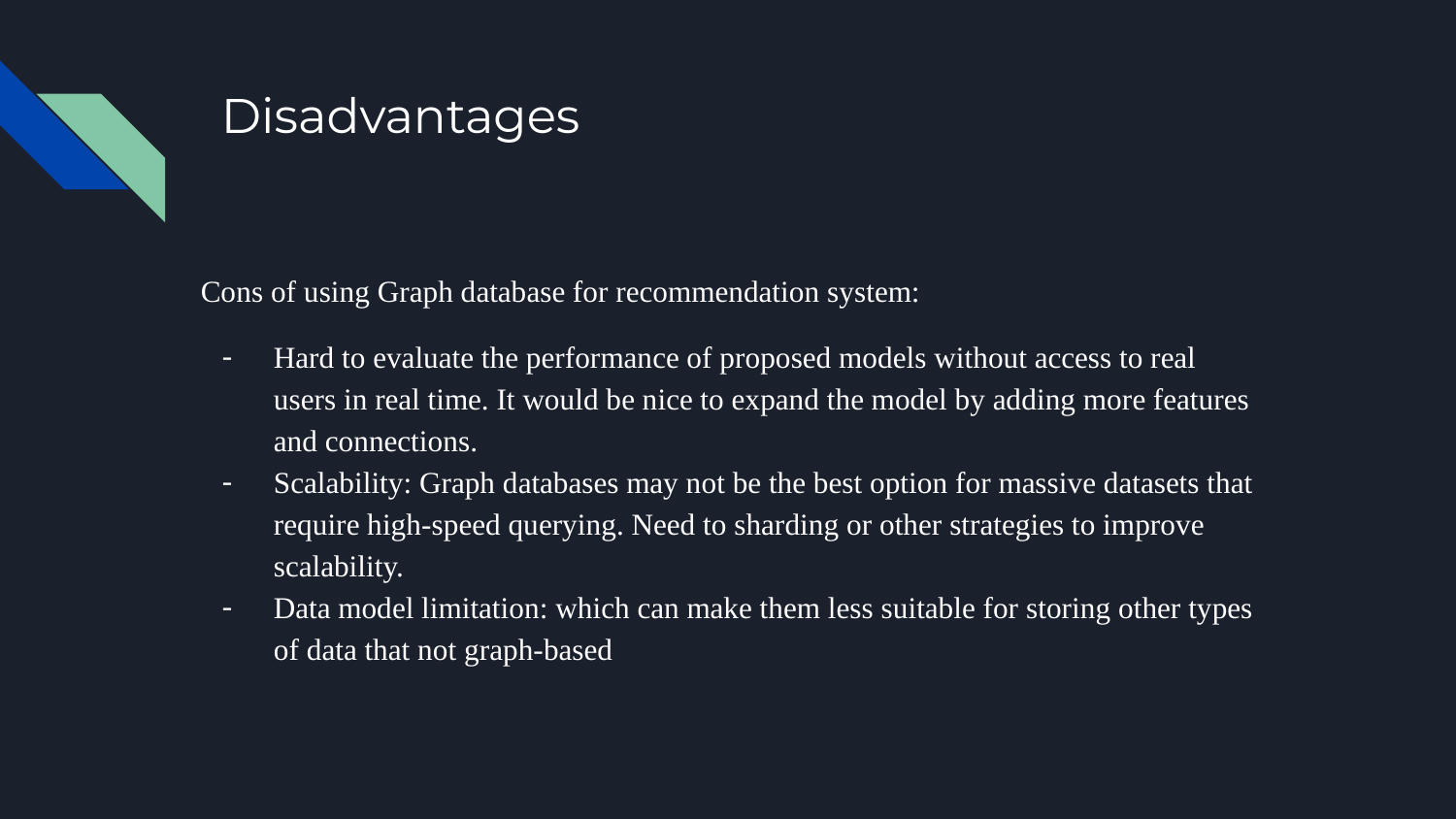

# Disadvantages
Cons of using Graph database for recommendation system:
Hard to evaluate the performance of proposed models without access to real users in real time. It would be nice to expand the model by adding more features and connections.
Scalability: Graph databases may not be the best option for massive datasets that require high-speed querying. Need to sharding or other strategies to improve scalability.
Data model limitation: which can make them less suitable for storing other types of data that not graph-based